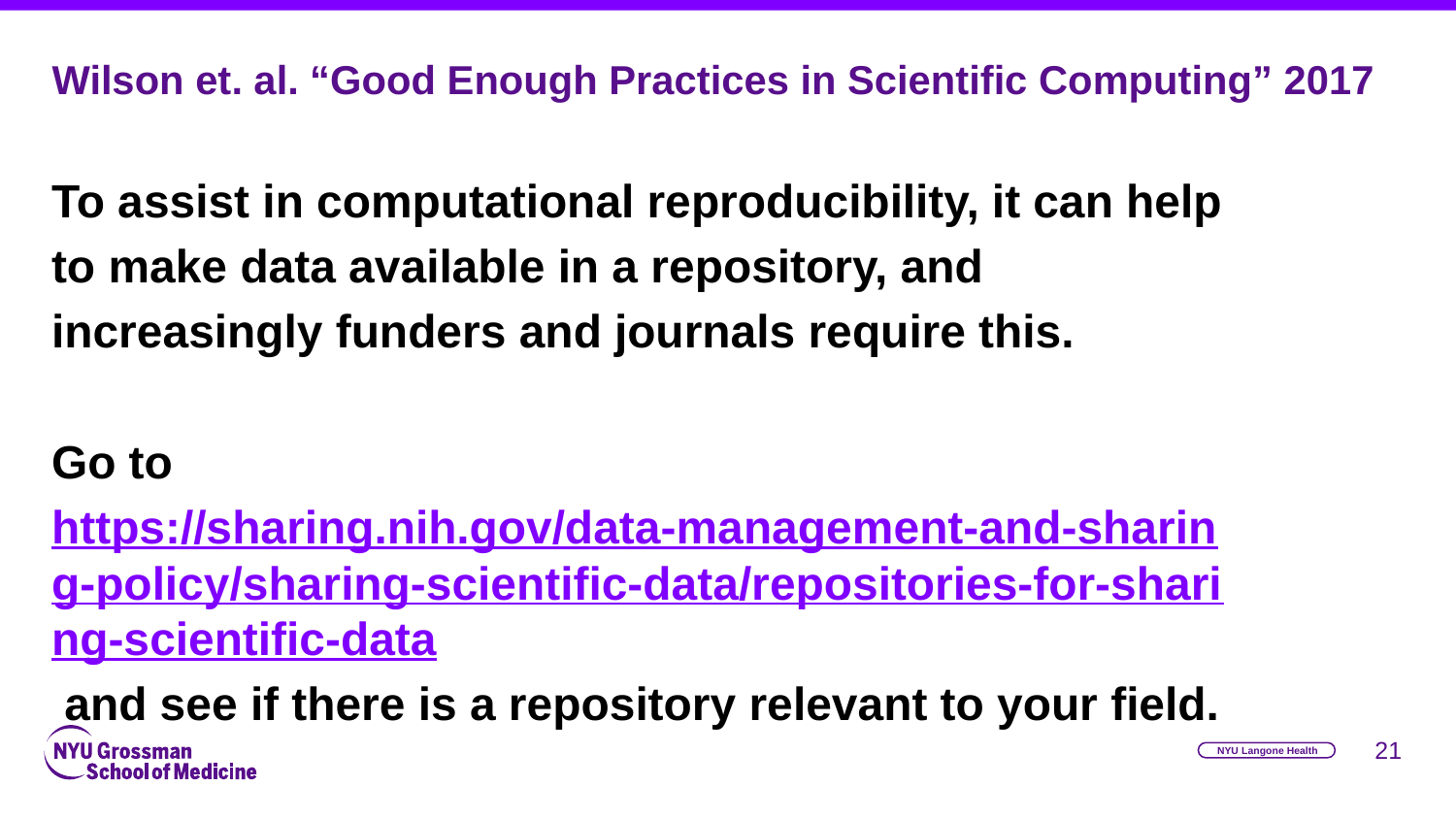

# Wilson et. al. “Good Enough Practices in Scientific Computing” 2017
To assist in computational reproducibility, it can help to make data available in a repository, and increasingly funders and journals require this.

Go to https://sharing.nih.gov/data-management-and-sharing-policy/sharing-scientific-data/repositories-for-sharing-scientific-data and see if there is a repository relevant to your field.

21
NYU Langone Health